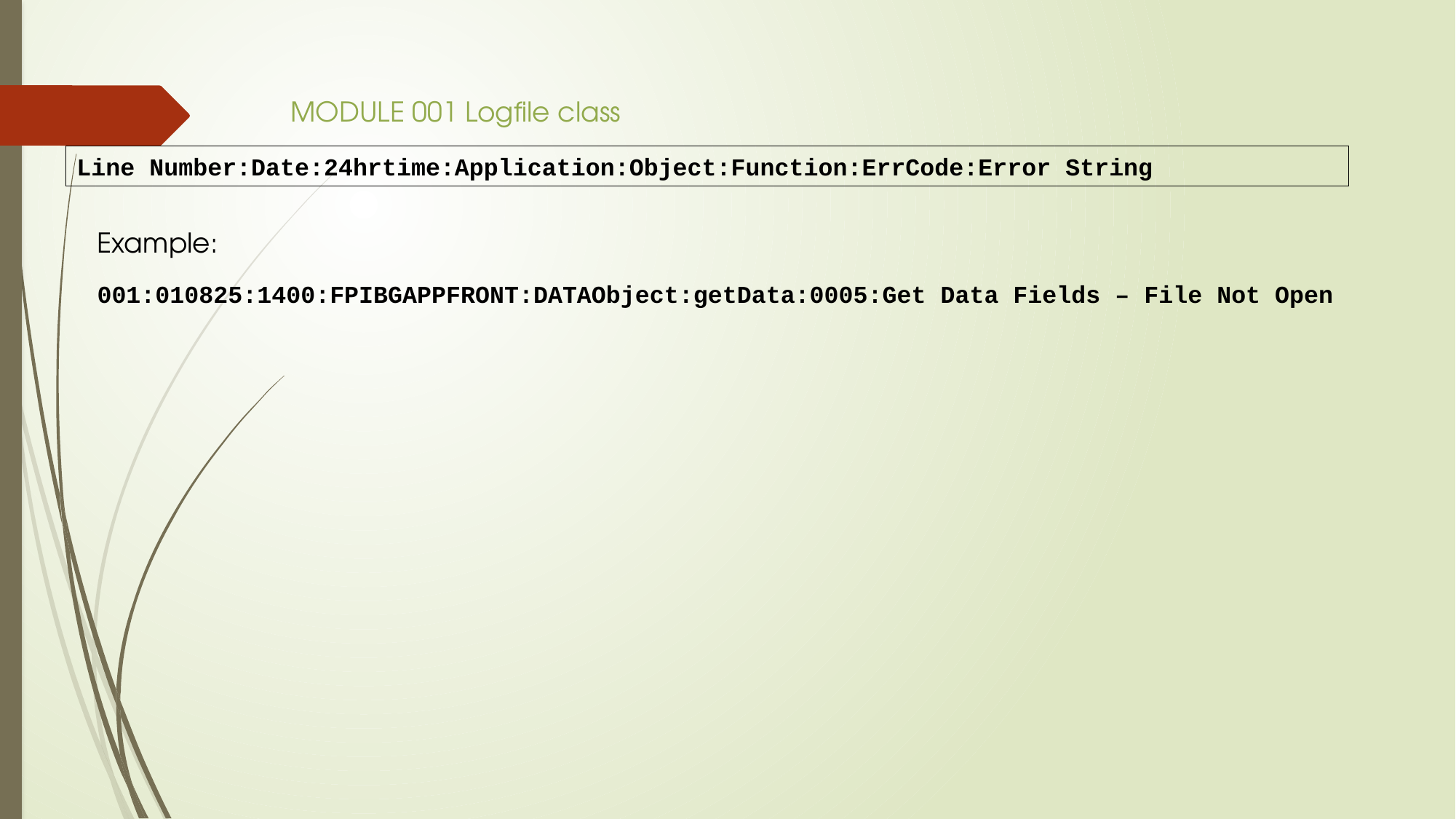

MODULE 001 Logfile class
Line Number:Date:24hrtime:Application:Object:Function:ErrCode:Error String
Example:
001:010825:1400:FPIBGAPPFRONT:DATAObject:getData:0005:Get Data Fields – File Not Open